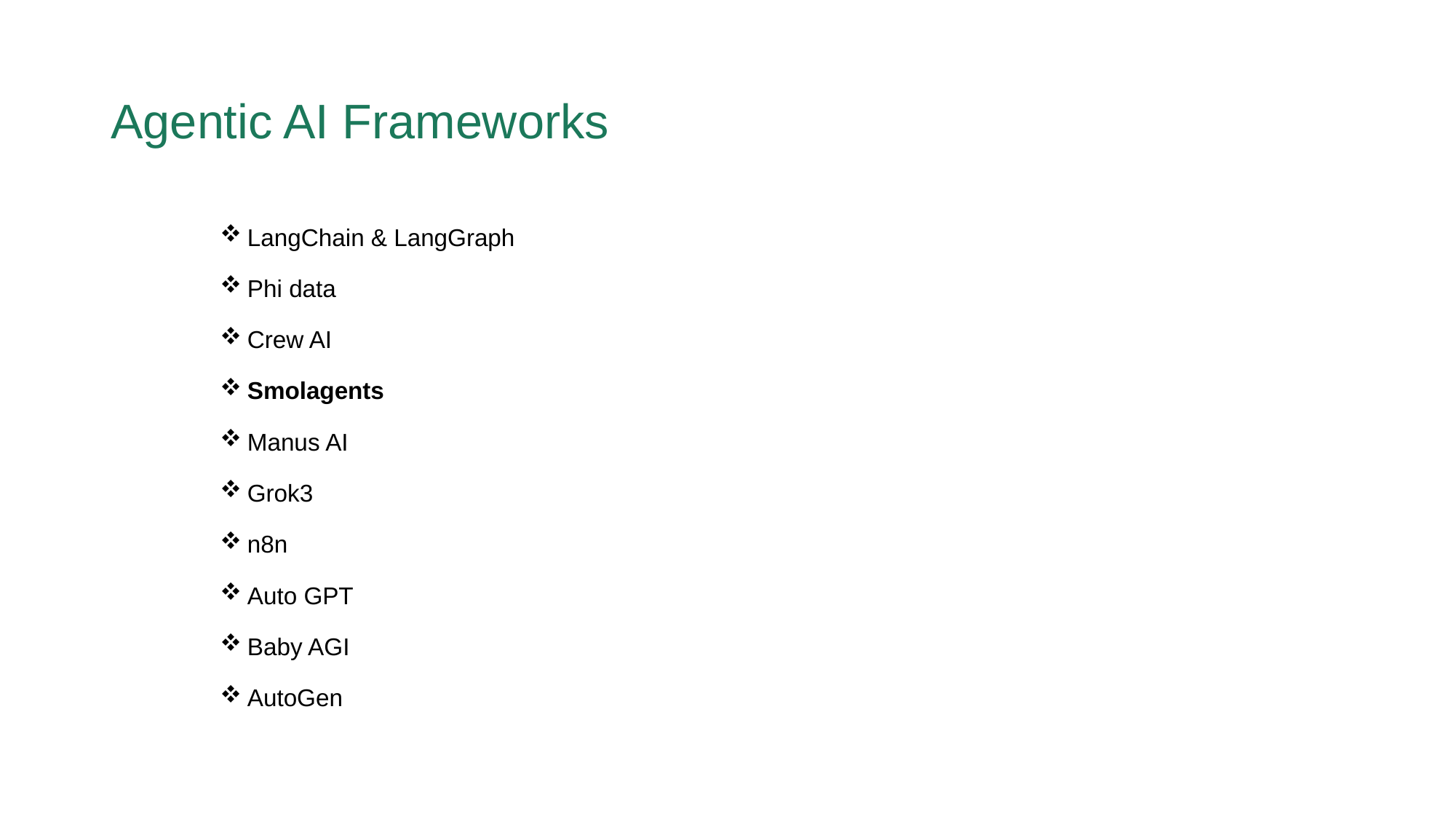

# Agentic AI Frameworks
LangChain & LangGraph
Phi data
Crew AI
Smolagents
Manus AI
Grok3
n8n
Auto GPT
Baby AGI
AutoGen